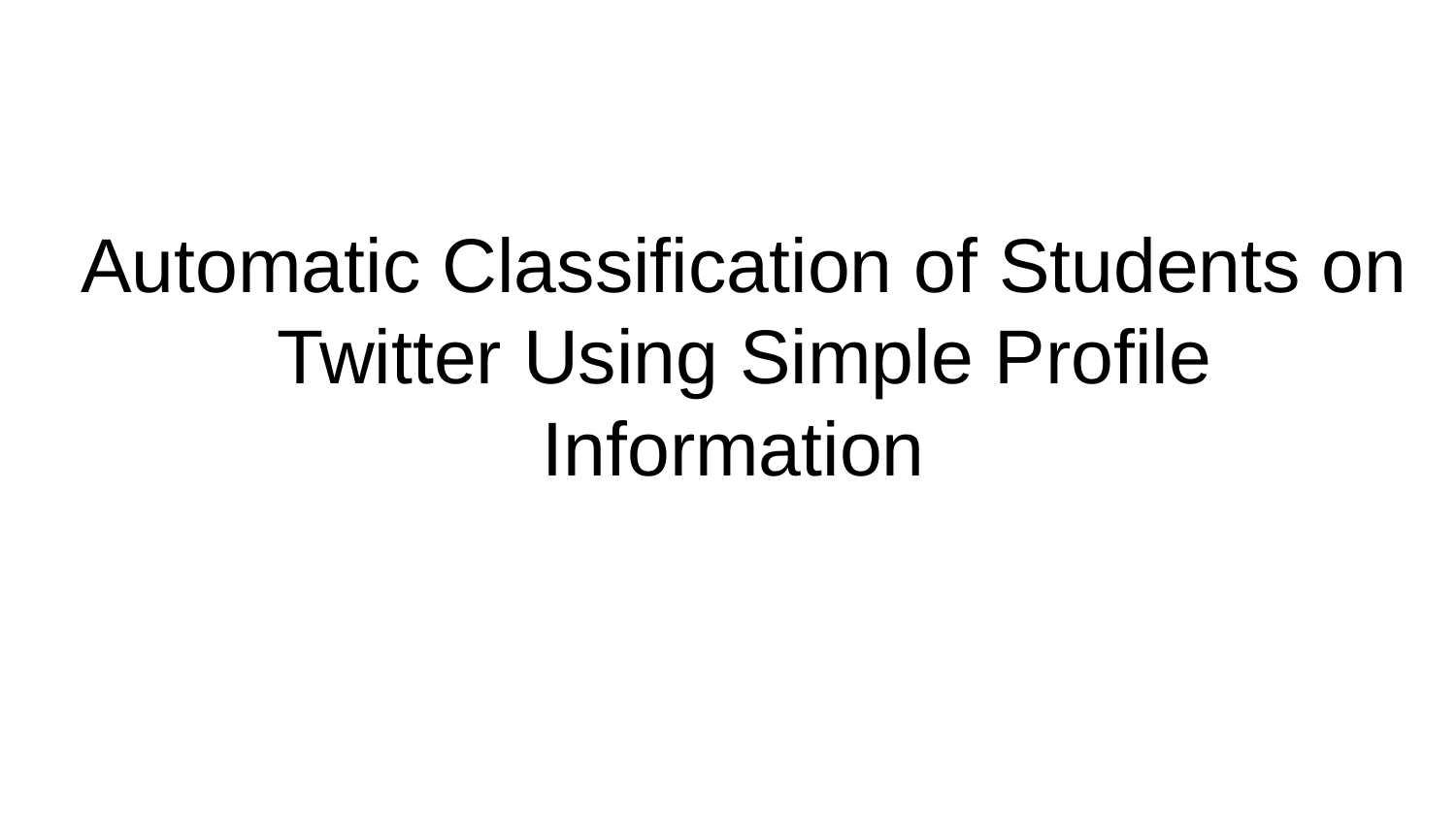

# Automatic Classification of Students on Twitter Using Simple Profile Information